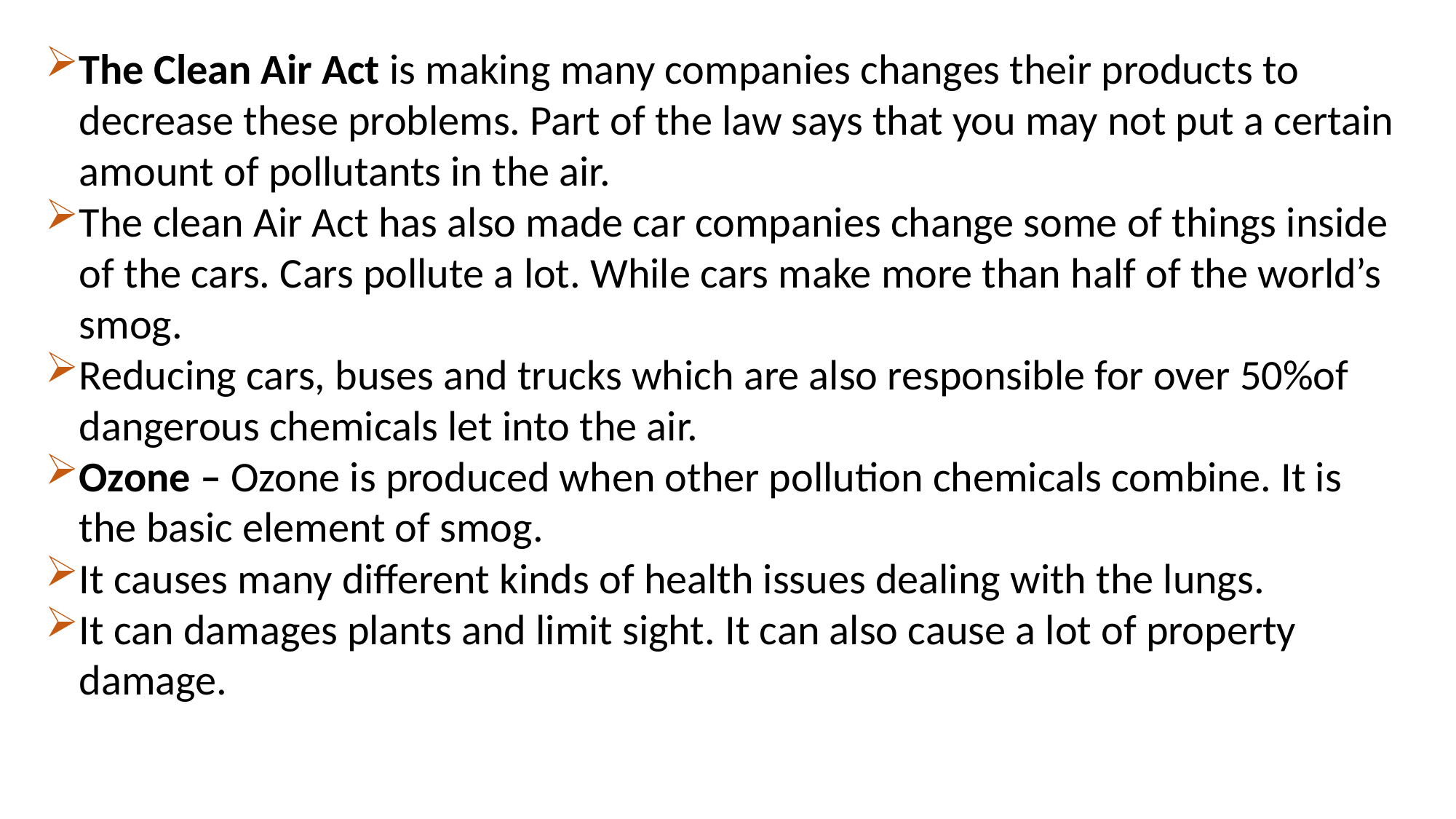

The Clean Air Act is making many companies changes their products to decrease these problems. Part of the law says that you may not put a certain amount of pollutants in the air.
The clean Air Act has also made car companies change some of things inside of the cars. Cars pollute a lot. While cars make more than half of the world’s smog.
Reducing cars, buses and trucks which are also responsible for over 50%of dangerous chemicals let into the air.
Ozone – Ozone is produced when other pollution chemicals combine. It is the basic element of smog.
It causes many different kinds of health issues dealing with the lungs.
It can damages plants and limit sight. It can also cause a lot of property damage.